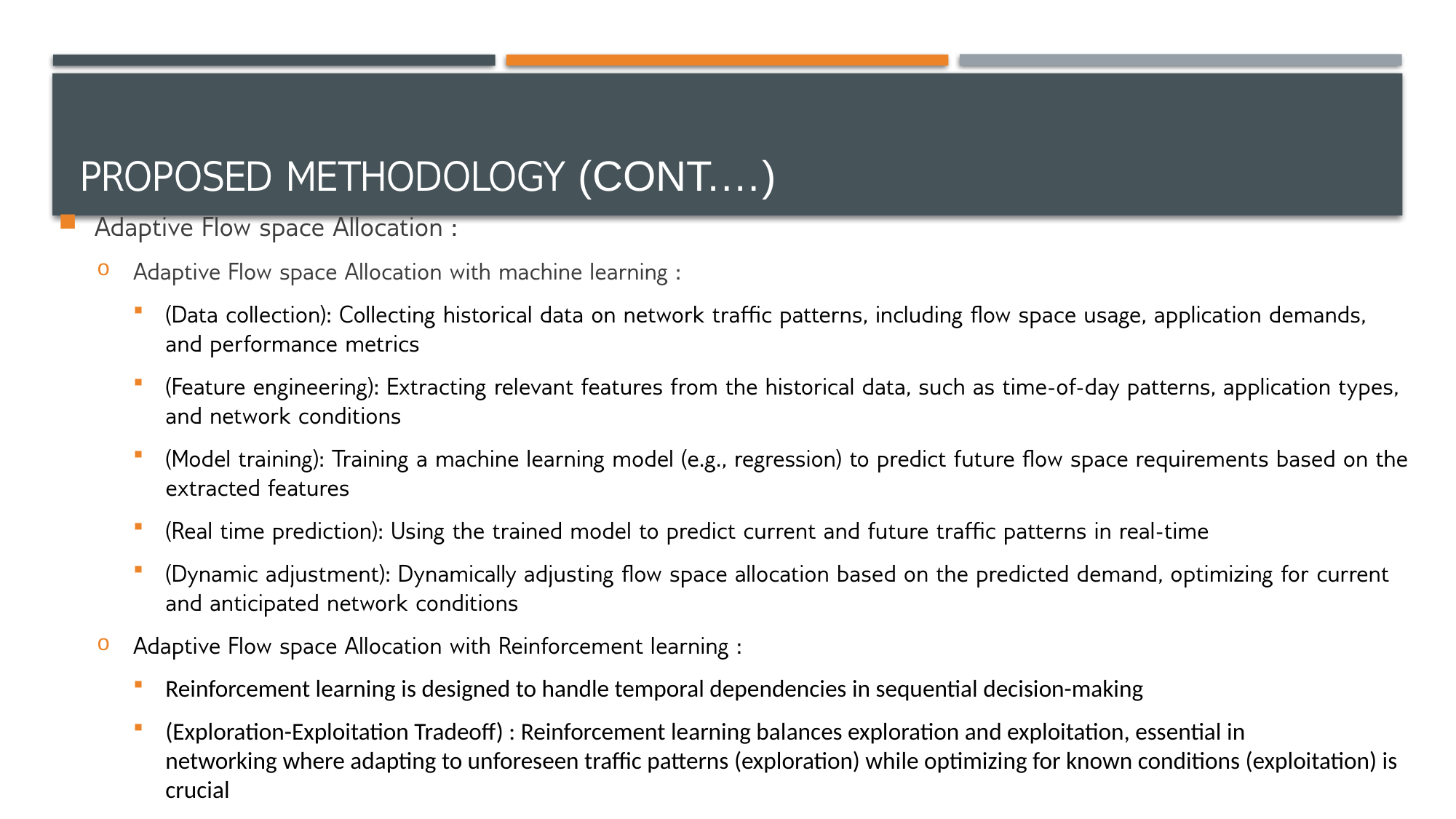

# PROPOSED METHODOLOGY (cont.…)
Adaptive Flow space Allocation :
Adaptive Flow space Allocation with machine learning :
(Data collection): Collecting historical data on network traffic patterns, including flow space usage, application demands, and performance metrics
(Feature engineering): Extracting relevant features from the historical data, such as time-of-day patterns, application types, and network conditions
(Model training): Training a machine learning model (e.g., regression) to predict future flow space requirements based on the extracted features
(Real time prediction): Using the trained model to predict current and future traffic patterns in real-time
(Dynamic adjustment): Dynamically adjusting flow space allocation based on the predicted demand, optimizing for current and anticipated network conditions
Adaptive Flow space Allocation with Reinforcement learning :
Reinforcement learning is designed to handle temporal dependencies in sequential decision-making
(Exploration-Exploitation Tradeoff) : Reinforcement learning balances exploration and exploitation, essential in networking where adapting to unforeseen traffic patterns (exploration) while optimizing for known conditions (exploitation) is crucial